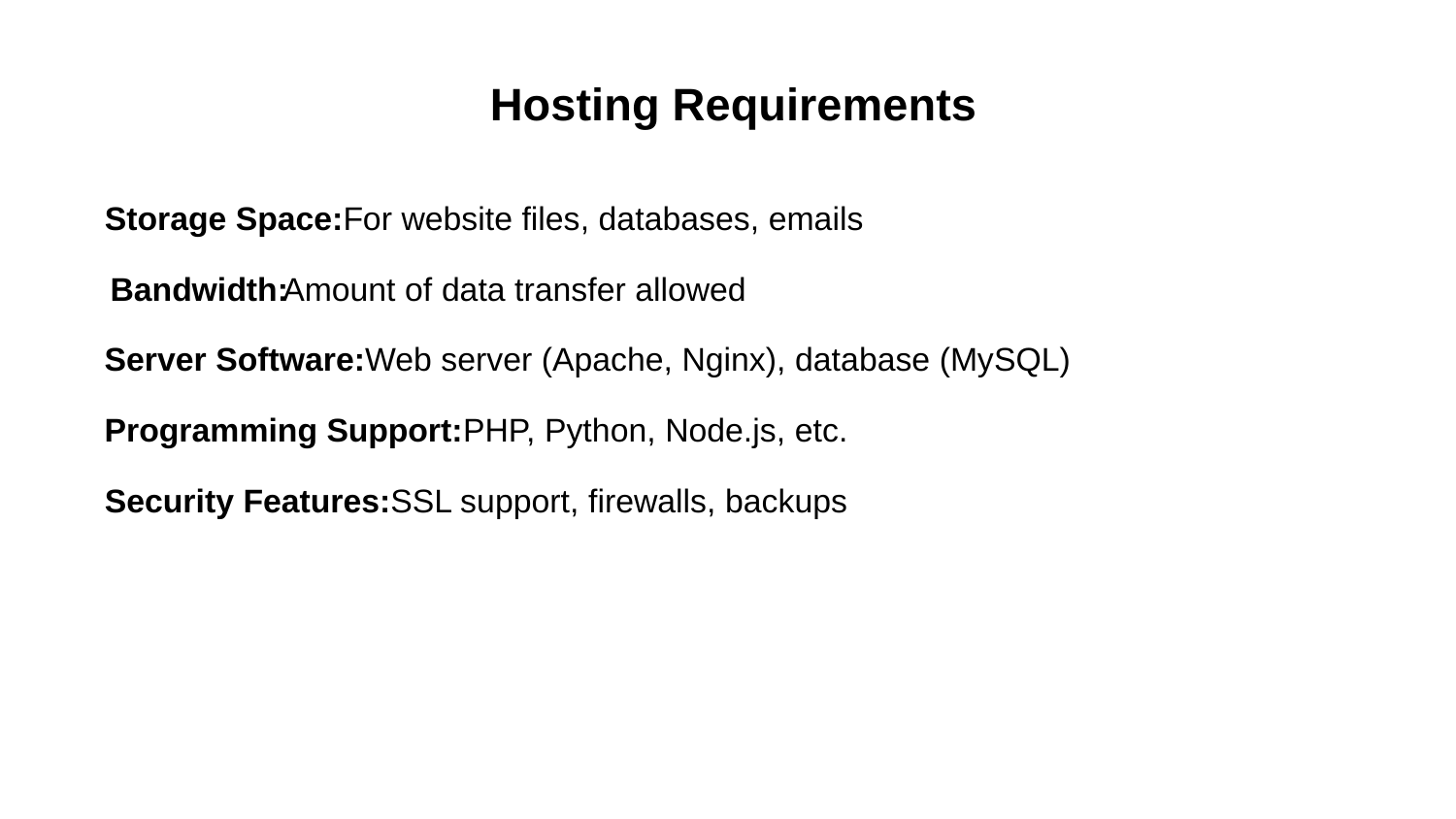

Hosting Requirements
Storage Space:
For website files, databases, emails
Bandwidth:
Amount of data transfer allowed
Server Software:
Web server (Apache, Nginx), database (MySQL)
Programming Support:
PHP, Python, Node.js, etc.
Security Features:
SSL support, firewalls, backups